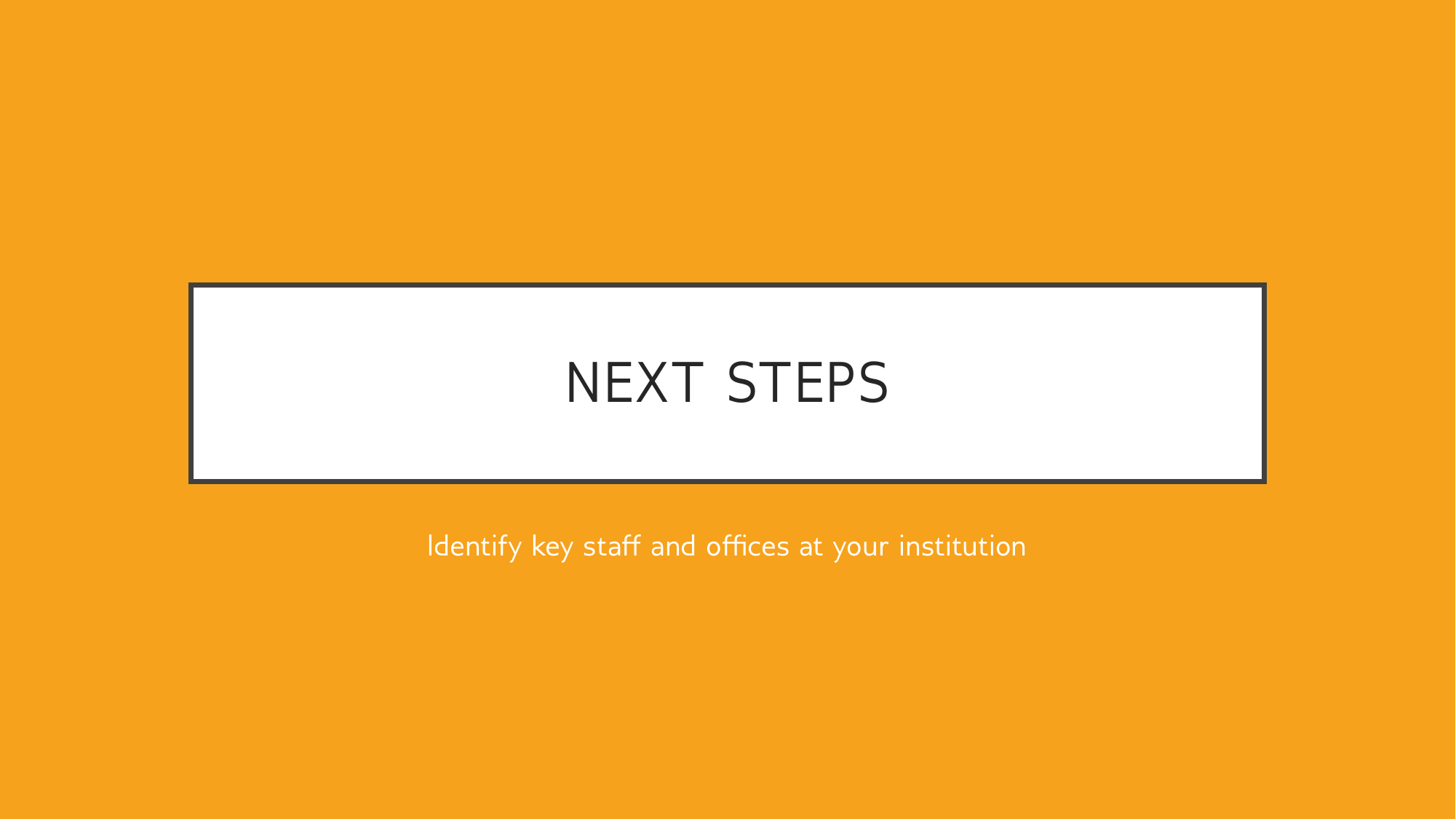

# NEXT STEPS
Identify key staff and offices at your institution